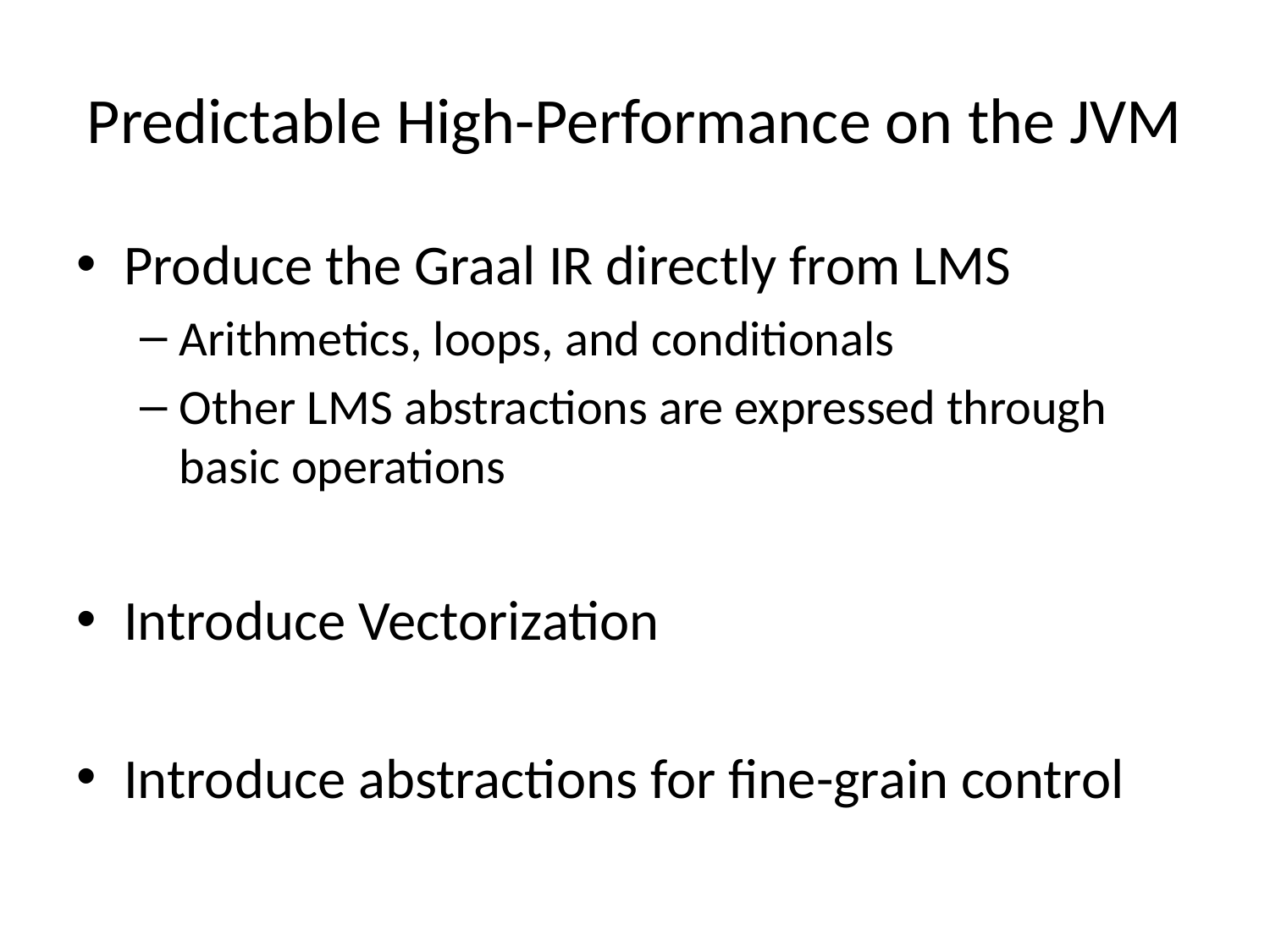

# Predictable High-Performance on the JVM
Produce the Graal IR directly from LMS
Arithmetics, loops, and conditionals
Other LMS abstractions are expressed through basic operations

Introduce Vectorization

Introduce abstractions for fine-grain control